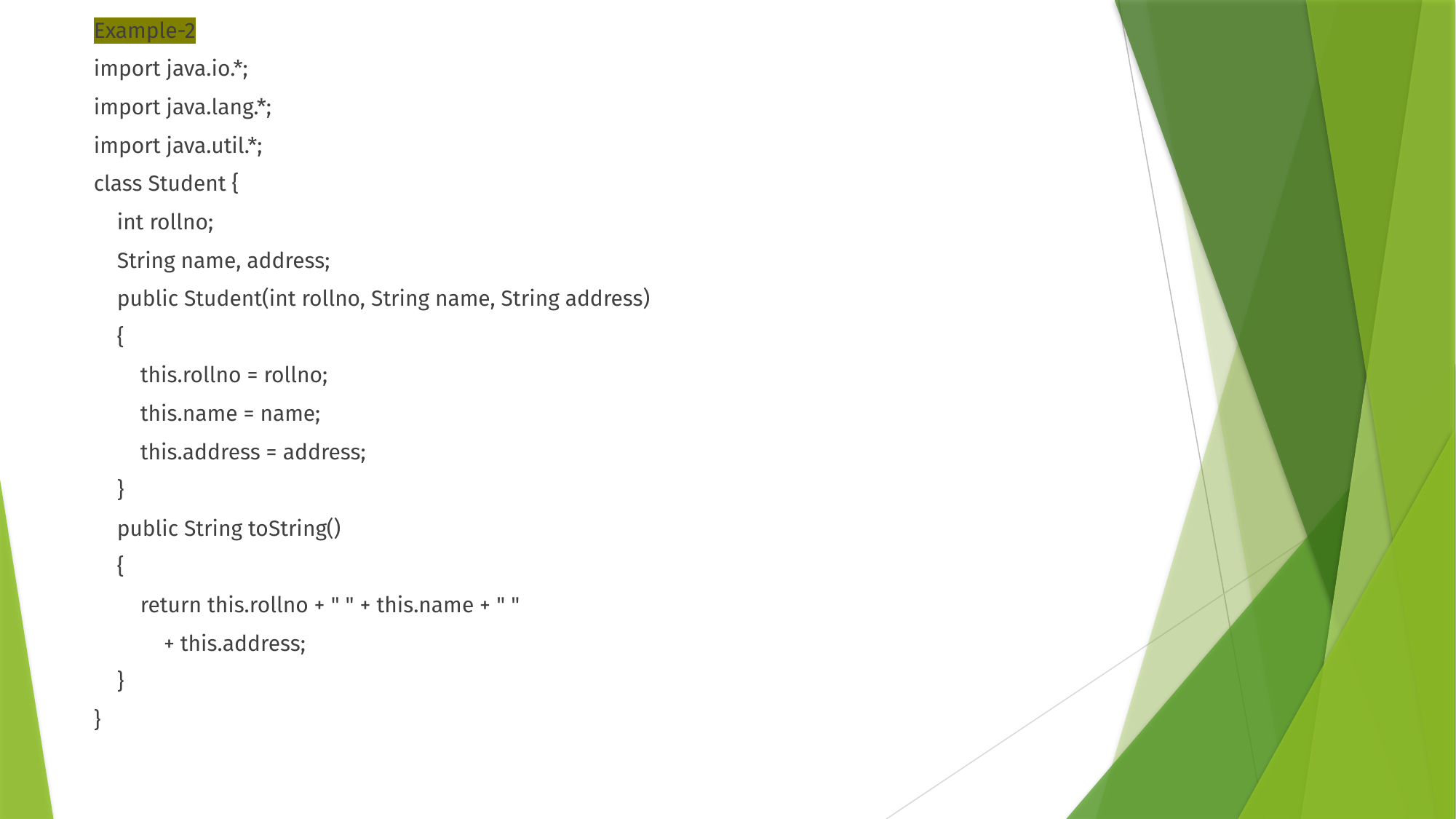

Example-2
import java.io.*;
import java.lang.*;
import java.util.*;
class Student {
    int rollno;
    String name, address;
    public Student(int rollno, String name, String address)
    {
        this.rollno = rollno;
        this.name = name;
        this.address = address;
    }
    public String toString()
    {
        return this.rollno + " " + this.name + " "
            + this.address;
    }
}